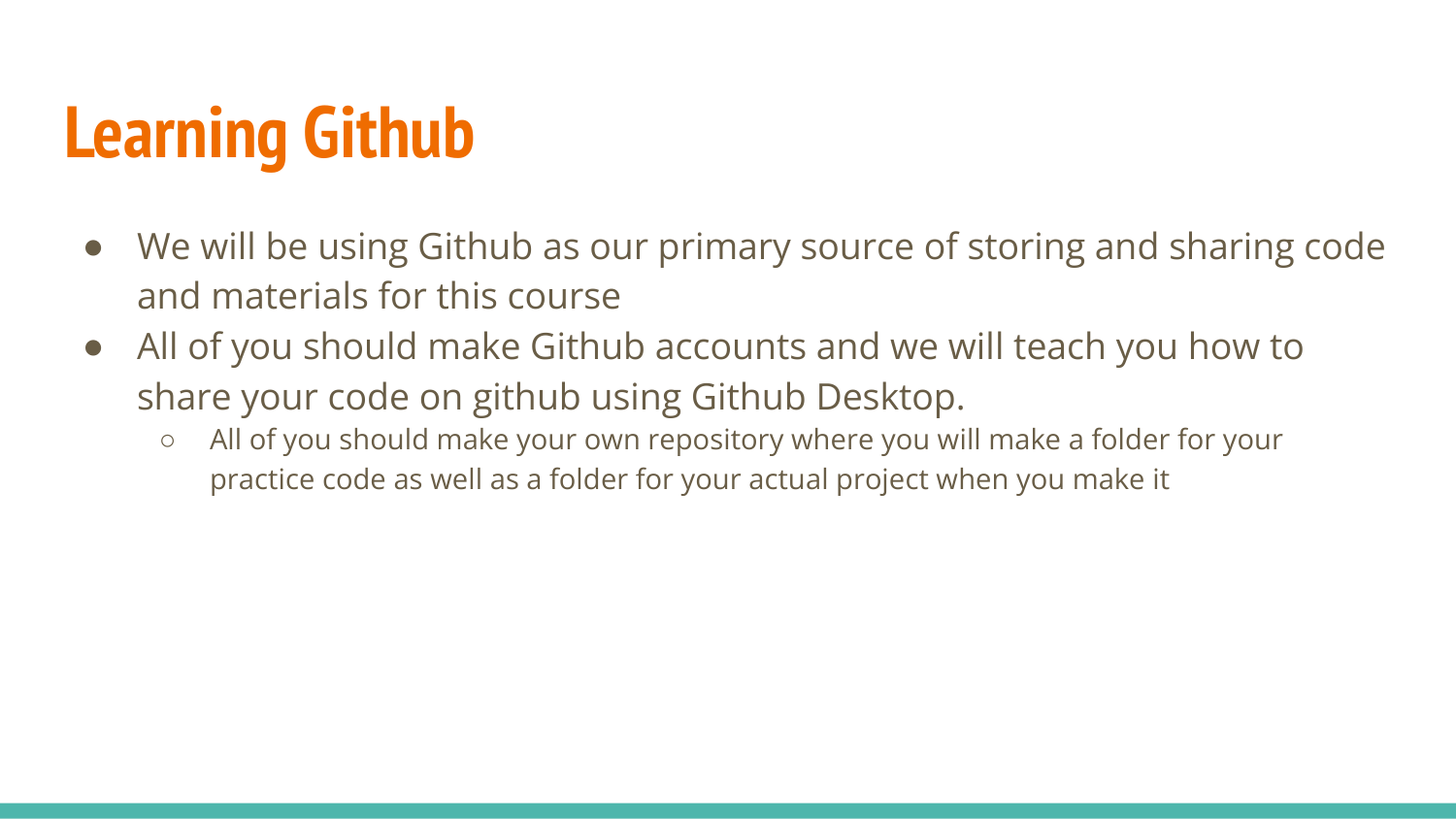

# Learning Github
We will be using Github as our primary source of storing and sharing code and materials for this course
All of you should make Github accounts and we will teach you how to share your code on github using Github Desktop.
All of you should make your own repository where you will make a folder for your practice code as well as a folder for your actual project when you make it